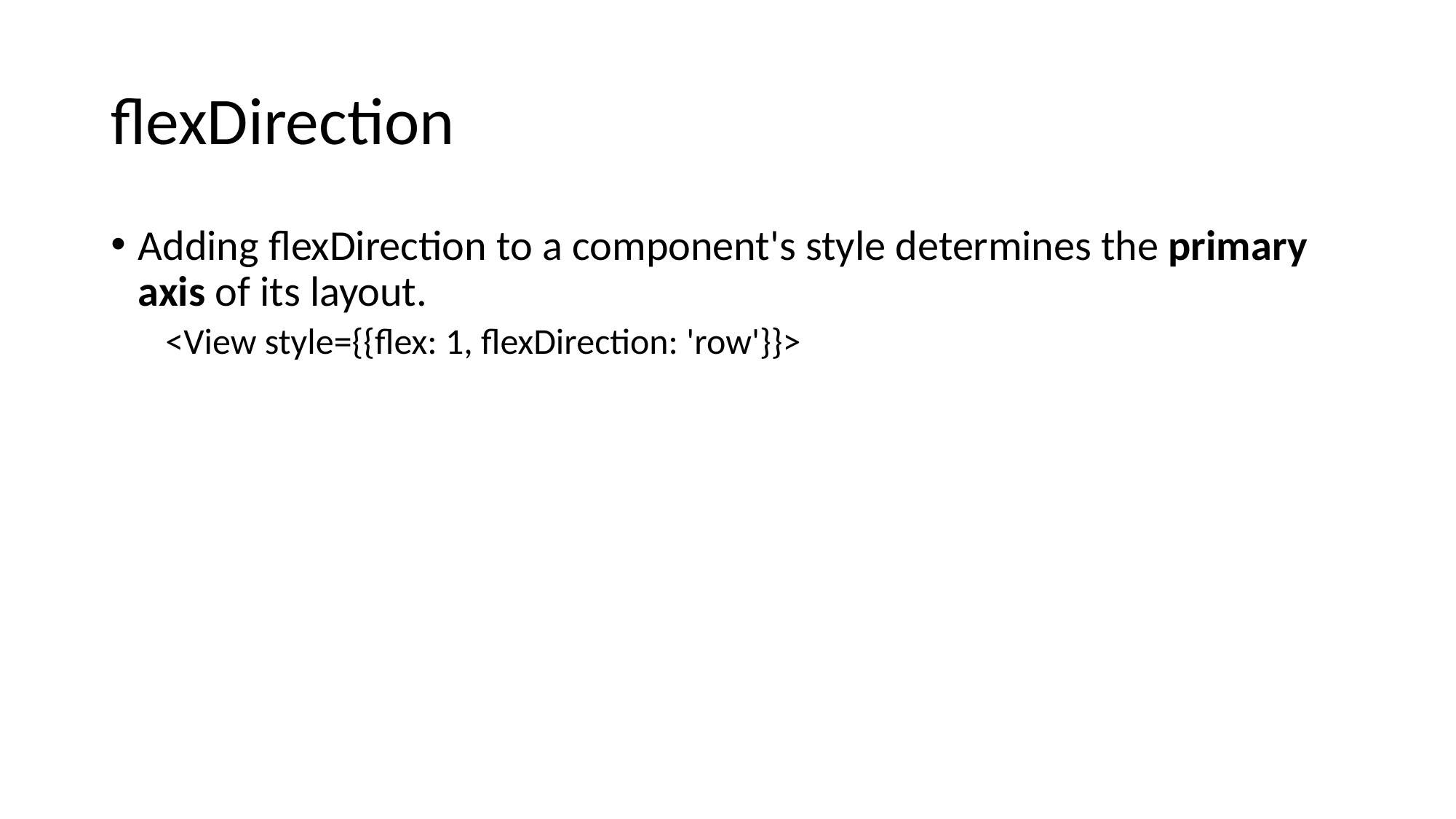

# flexDirection
Adding flexDirection to a component's style determines the primary axis of its layout.
<View style={{flex: 1, flexDirection: 'row'}}>